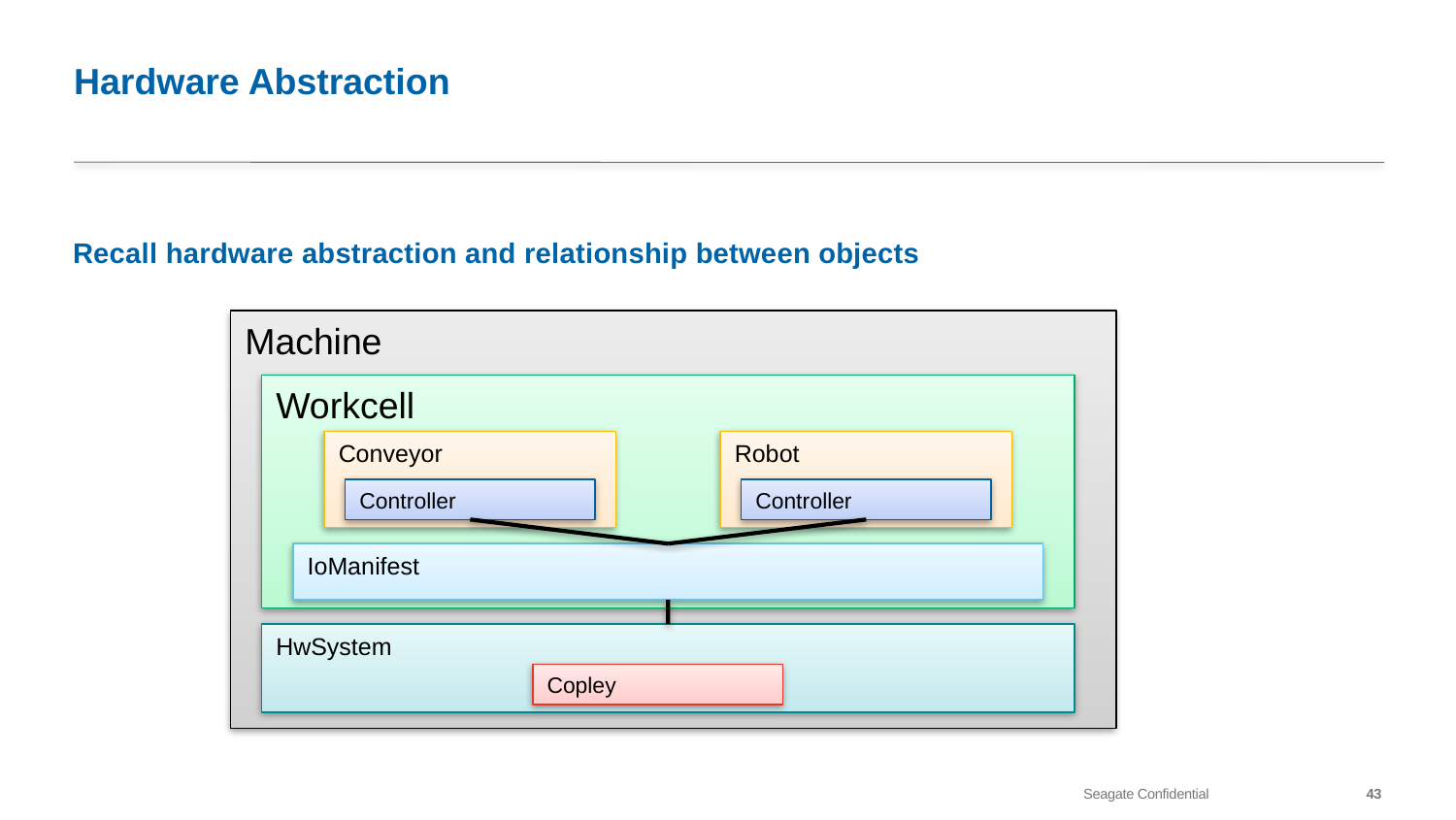

# Hardware Abstraction

Recall hardware abstraction and relationship between objects

Machine
Workcell
Conveyor
Robot
Controller
Controller
IoManifest
HwSystem
Copley